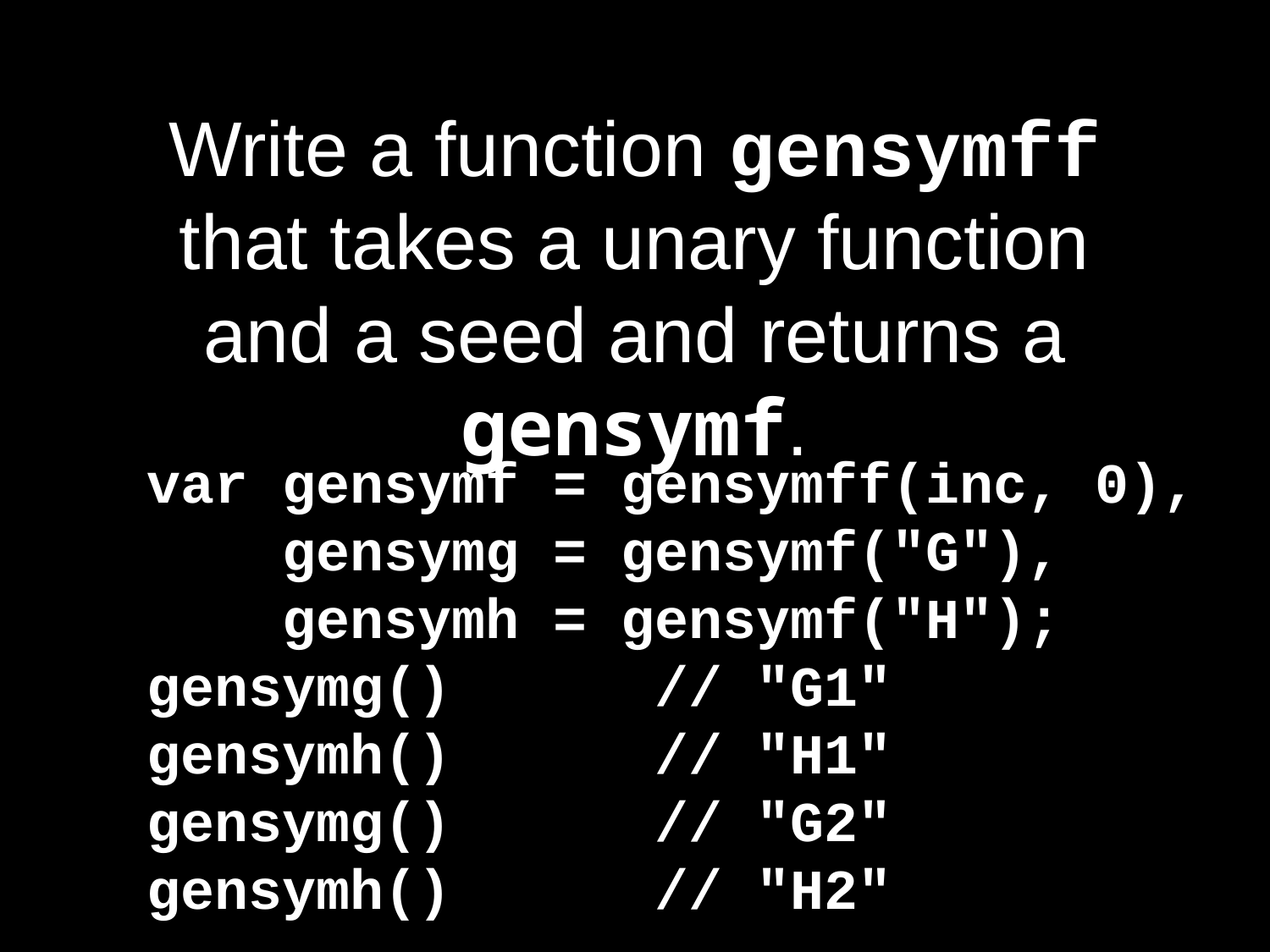

# Write a function gensymff that takes a unary function and a seed and returns a gensymf.
var gensymf = gensymff(inc, 0),
    gensymg = gensymf("G"),
    gensymh = gensymf("H");
gensymg()      // "G1"
gensymh()      // "H1"
gensymg()      // "G2"
gensymh()      // "H2"